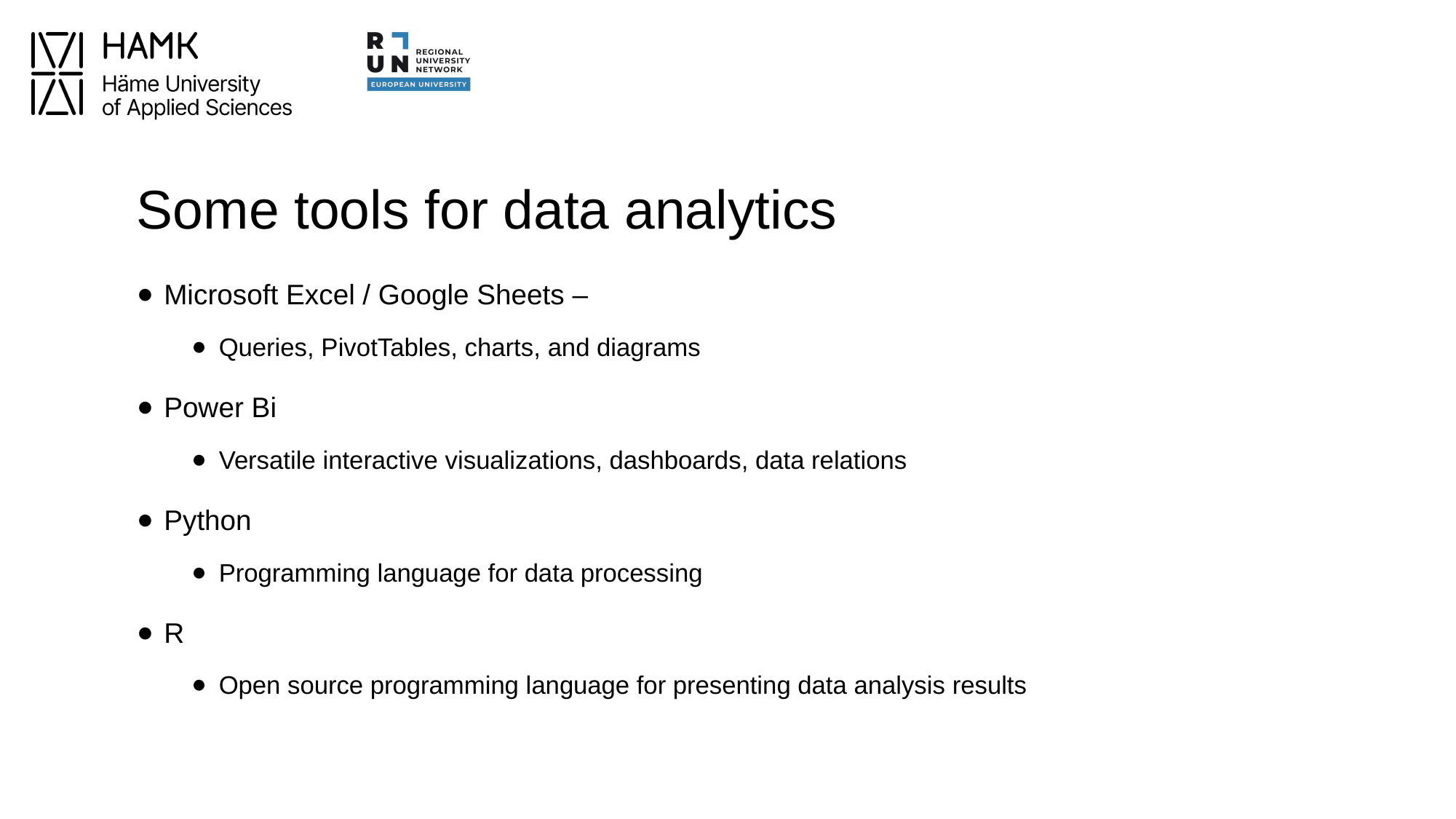

# Some tools for data analytics
Microsoft Excel / Google Sheets –
Queries, PivotTables, charts, and diagrams
Power Bi
Versatile interactive visualizations, dashboards, data relations
Python
Programming language for data processing
R
Open source programming language for presenting data analysis results